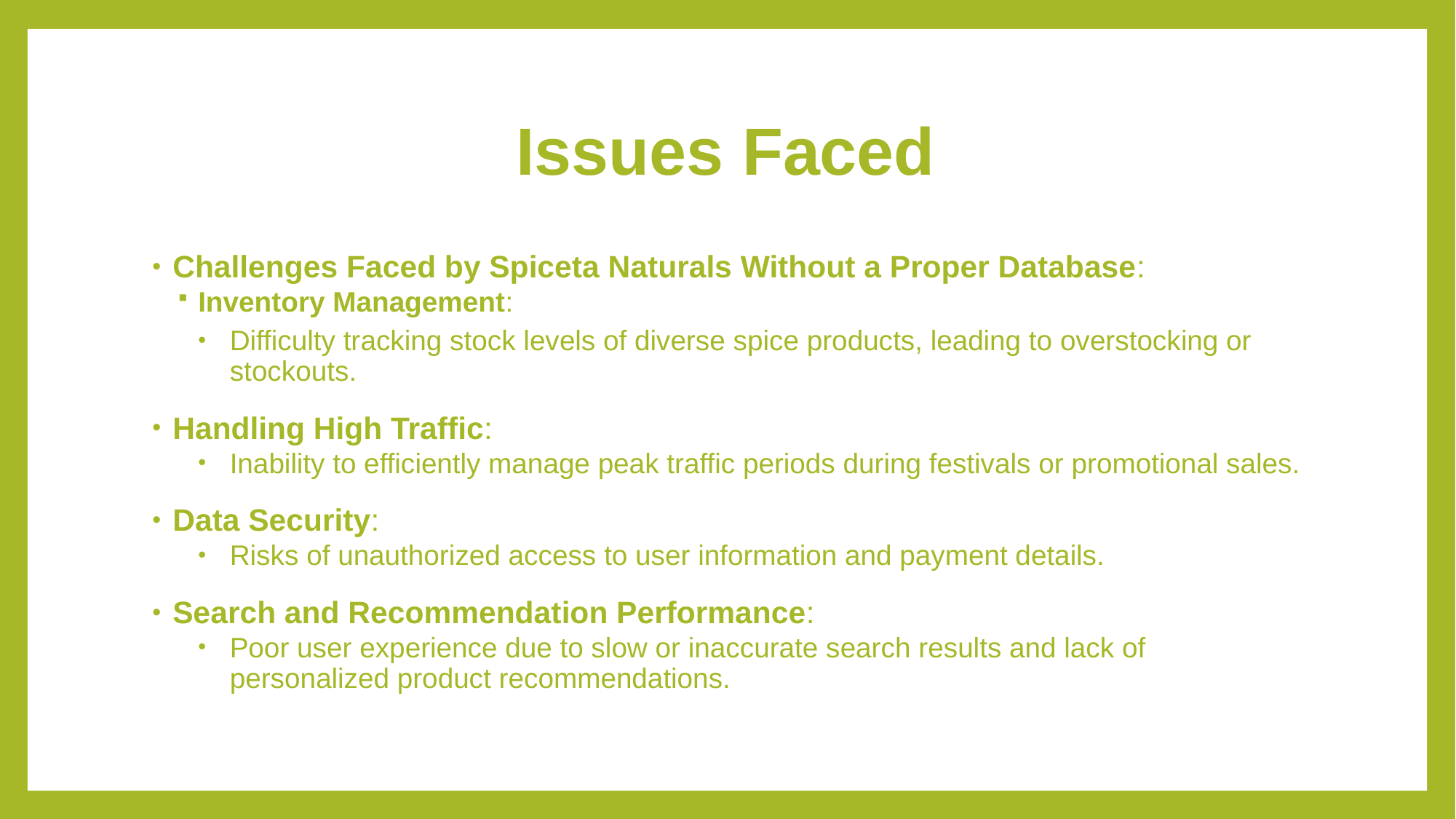

# Issues Faced
Challenges Faced by Spiceta Naturals Without a Proper Database:
Inventory Management:
Difficulty tracking stock levels of diverse spice products, leading to overstocking or stockouts.
Handling High Traffic:
Inability to efficiently manage peak traffic periods during festivals or promotional sales.
Data Security:
Risks of unauthorized access to user information and payment details.
Search and Recommendation Performance:
Poor user experience due to slow or inaccurate search results and lack of personalized product recommendations.